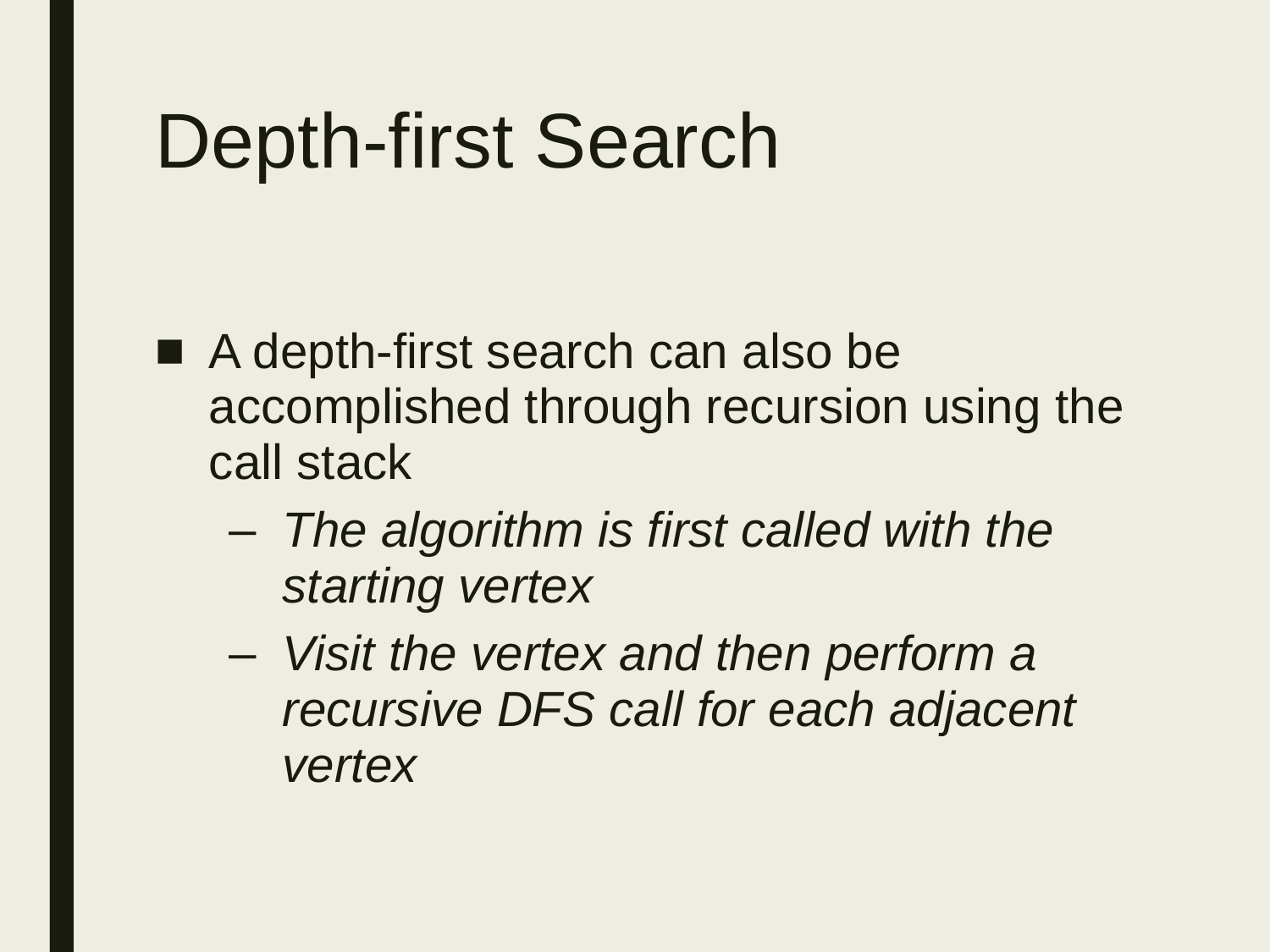

# Depth-first Search
A depth-first search can also be accomplished through recursion using the call stack
The algorithm is first called with the starting vertex
Visit the vertex and then perform a recursive DFS call for each adjacent vertex